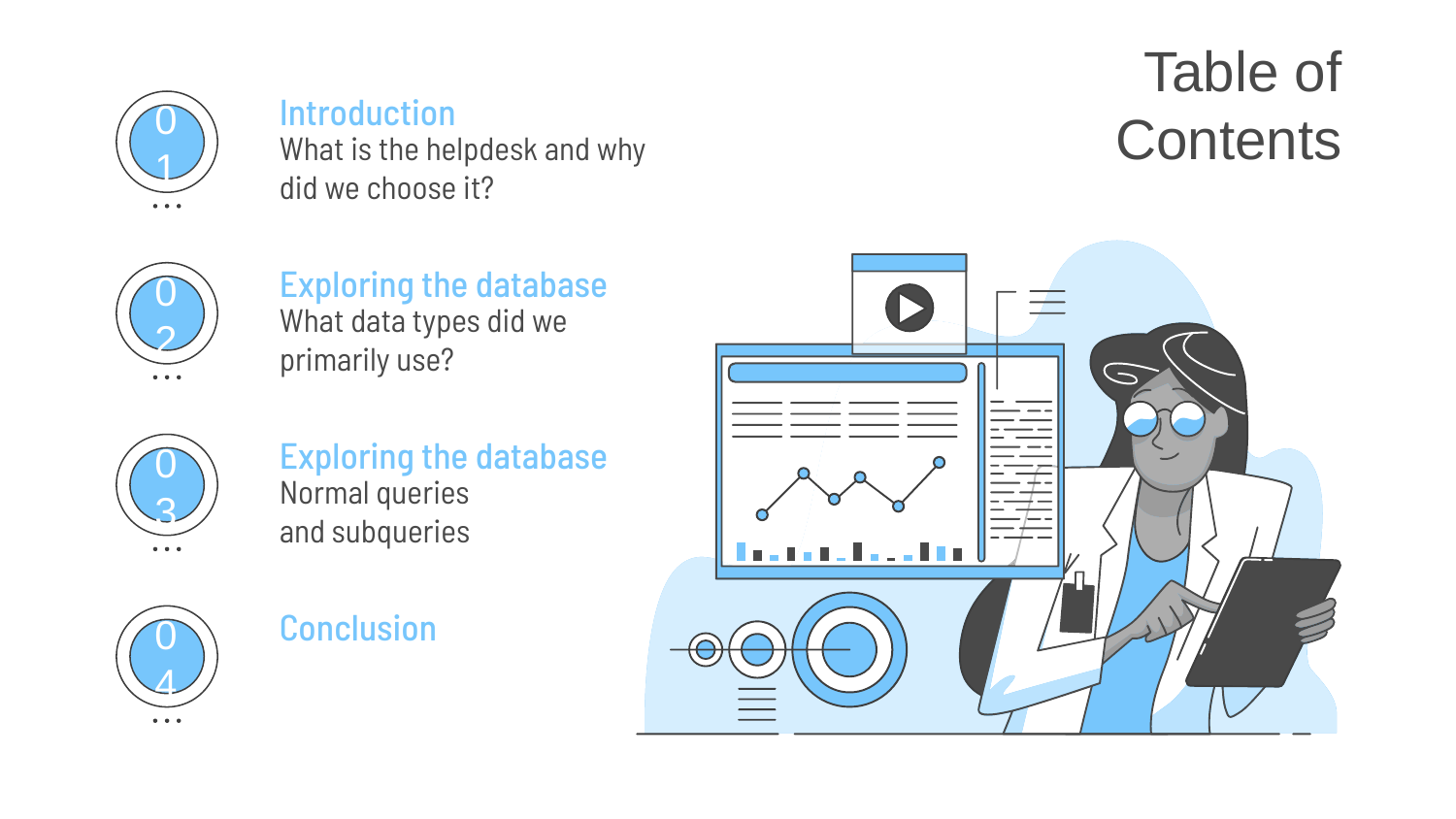

# Table of Contents
Introduction

What is the helpdesk and why did we choose it?
01
Exploring the database

What data types did we primarily use?
02
Exploring the database

Normal queries and subqueries
03
Conclusion

04